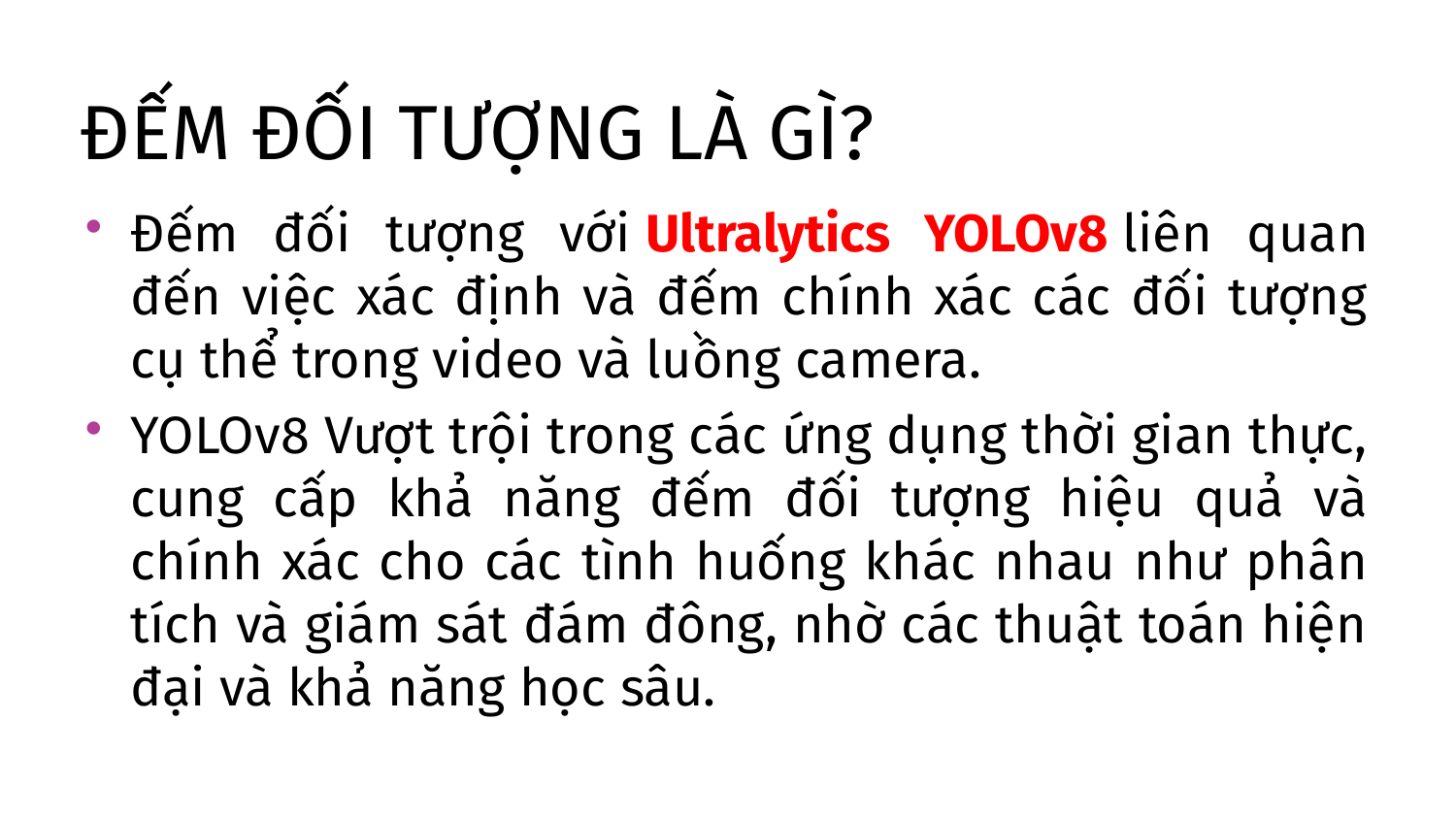

# Đếm đối tượng là gì?
Đếm đối tượng với Ultralytics YOLOv8 liên quan đến việc xác định và đếm chính xác các đối tượng cụ thể trong video và luồng camera.
YOLOv8 Vượt trội trong các ứng dụng thời gian thực, cung cấp khả năng đếm đối tượng hiệu quả và chính xác cho các tình huống khác nhau như phân tích và giám sát đám đông, nhờ các thuật toán hiện đại và khả năng học sâu.